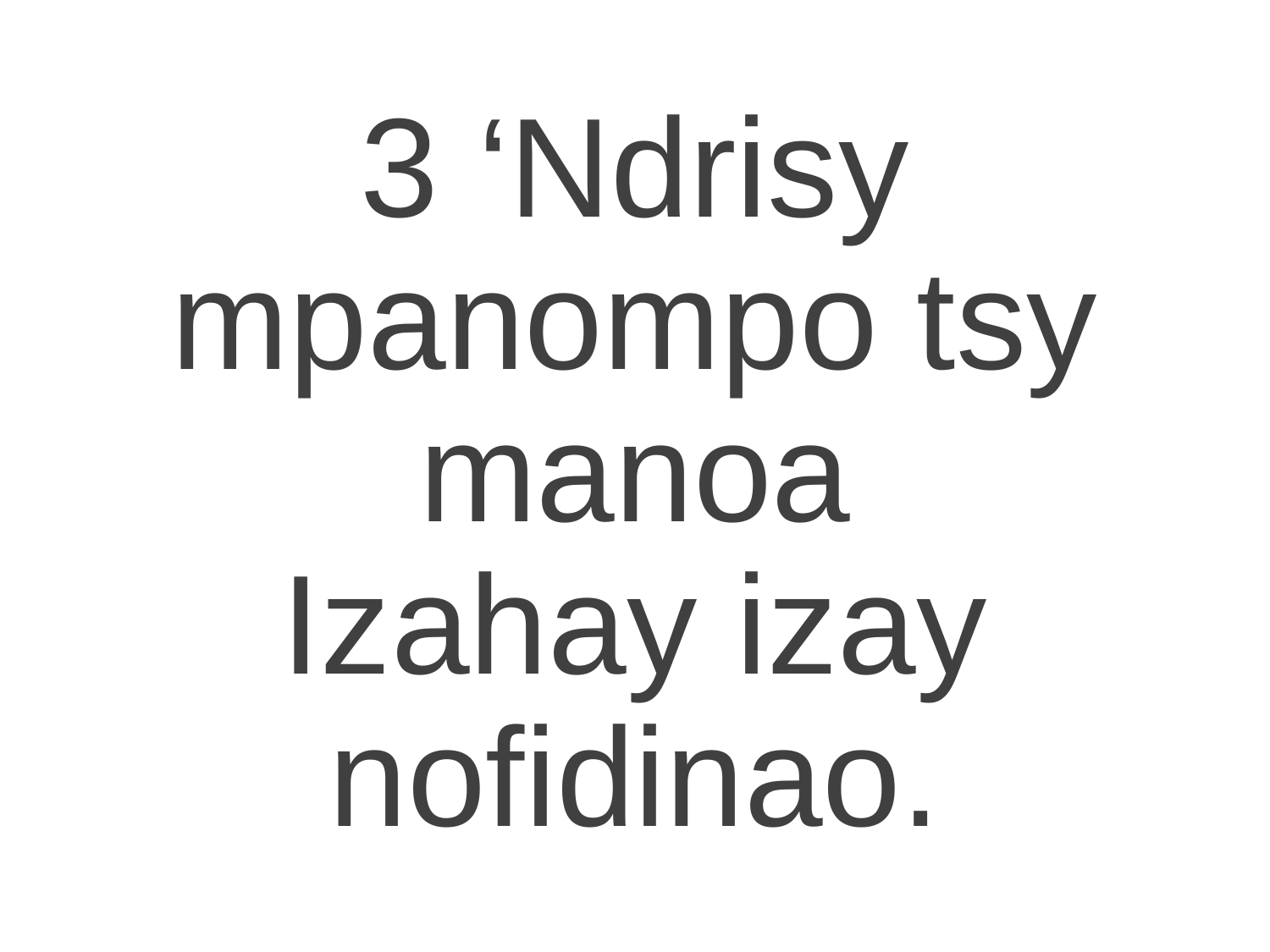

3 ‘Ndrisy mpanompo tsy manoa
Izahay izay nofidinao.